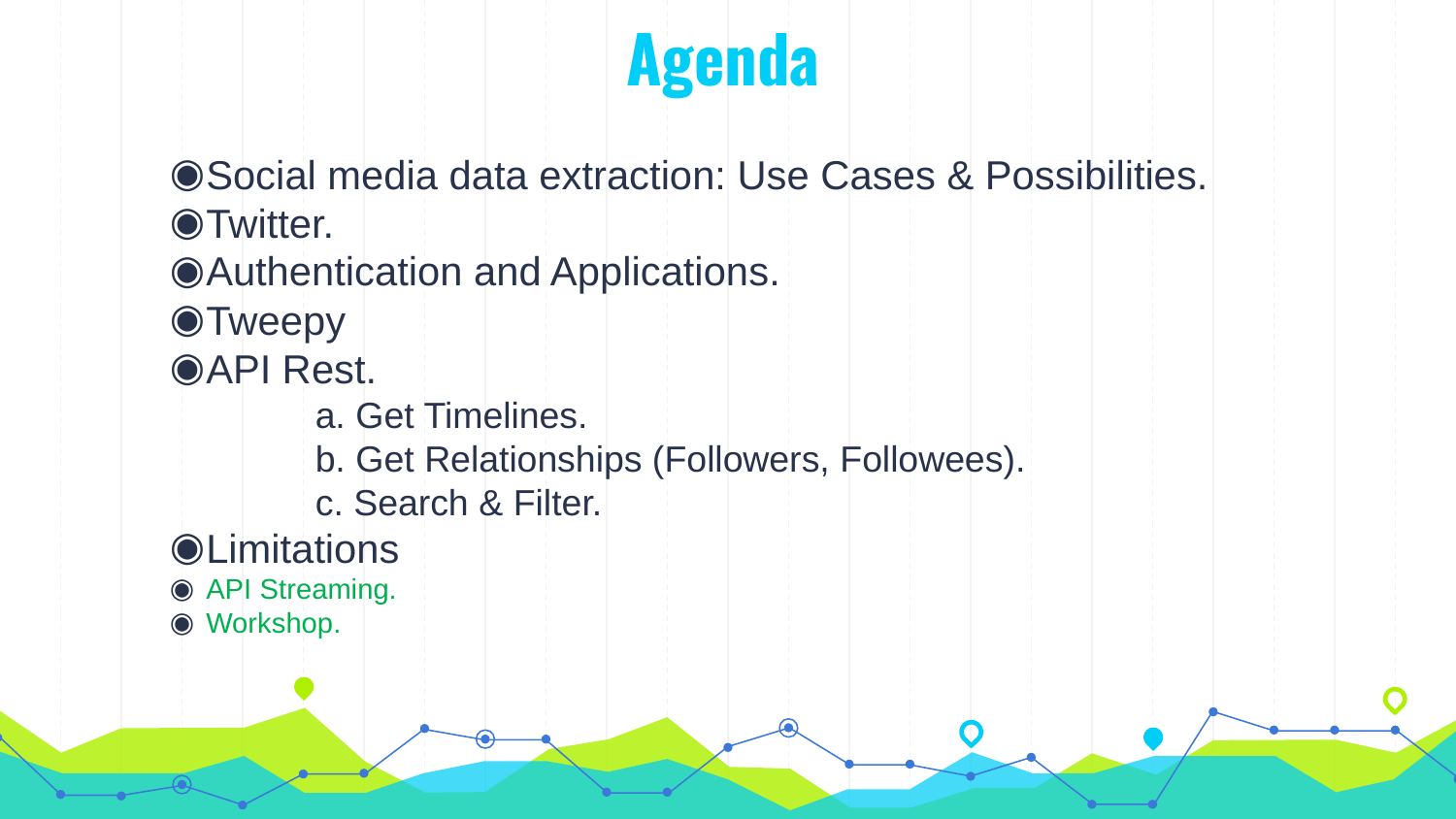

# Agenda
Social media data extraction: Use Cases & Possibilities.
Twitter.
Authentication and Applications.
Tweepy
API Rest.
	a. Get Timelines.
	b. Get Relationships (Followers, Followees).
	c. Search & Filter.
Limitations
API Streaming.
Workshop.